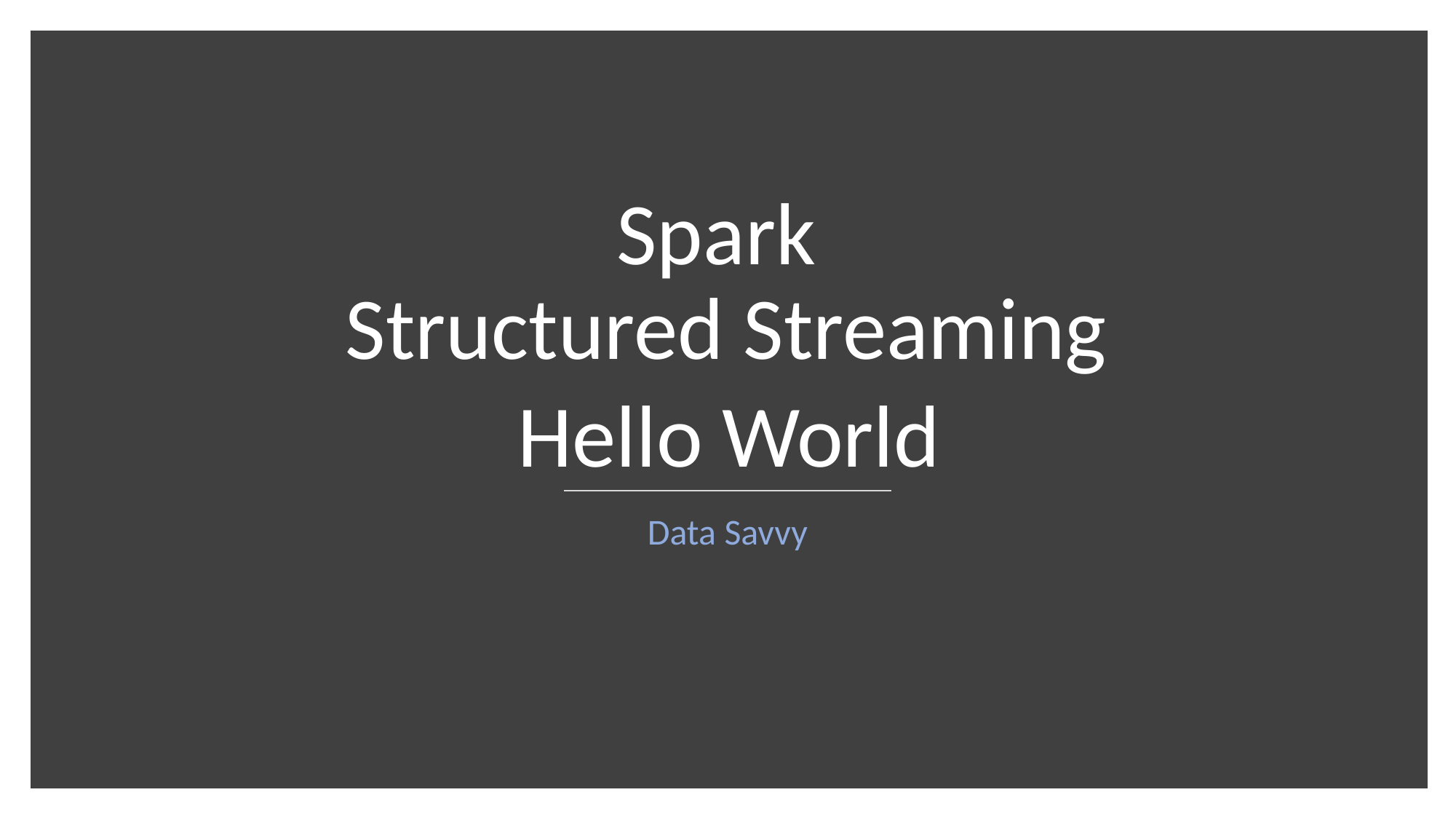

# Spark Structured Streaming
Hello World
Data Savvy